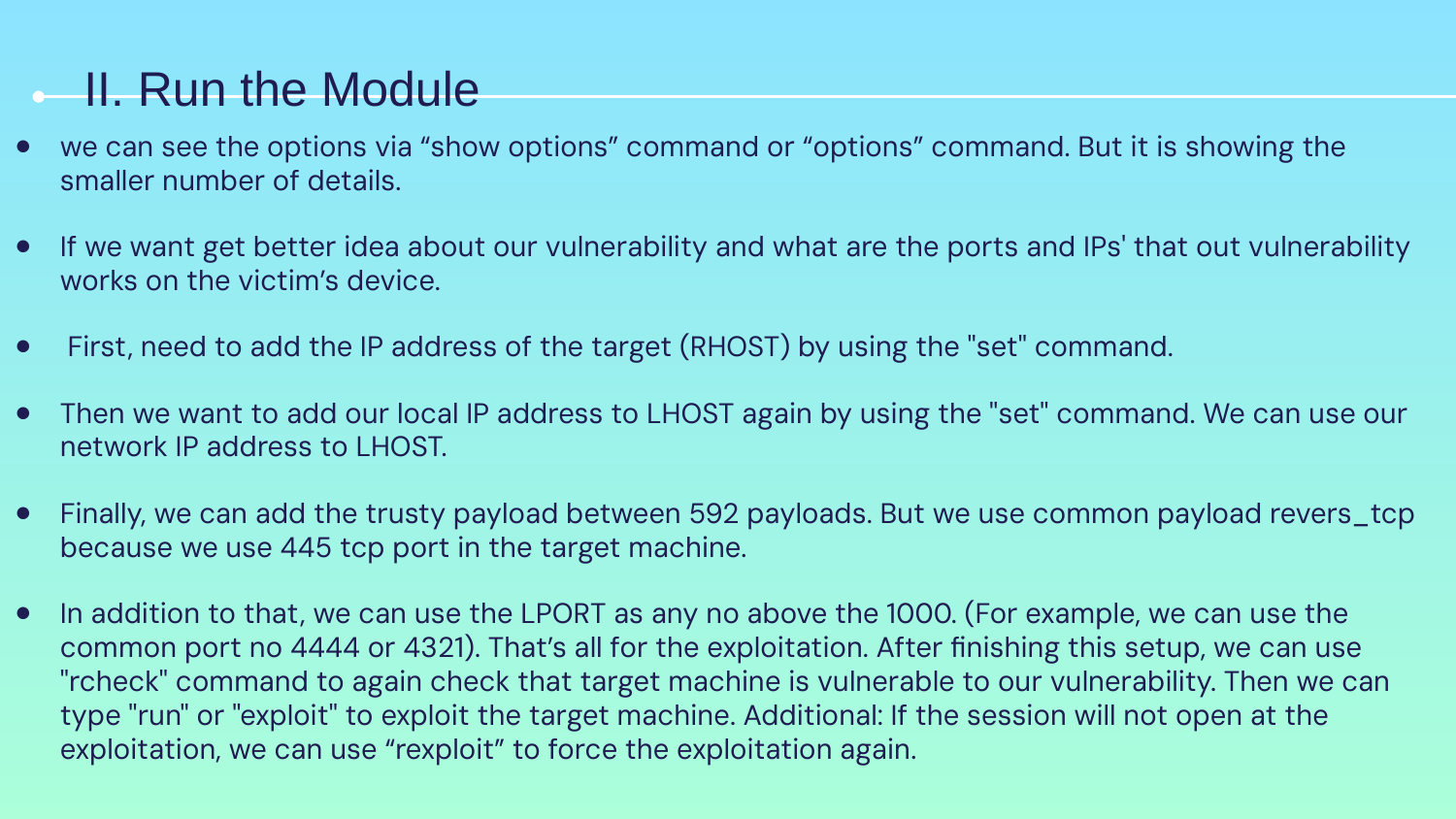

# II. Run the Module
we can see the options via “show options” command or “options” command. But it is showing the smaller number of details.
If we want get better idea about our vulnerability and what are the ports and IPs' that out vulnerability works on the victim’s device.
 First, need to add the IP address of the target (RHOST) by using the "set" command.
Then we want to add our local IP address to LHOST again by using the "set" command. We can use our network IP address to LHOST.
Finally, we can add the trusty payload between 592 payloads. But we use common payload revers_tcp because we use 445 tcp port in the target machine.
In addition to that, we can use the LPORT as any no above the 1000. (For example, we can use the common port no 4444 or 4321). That’s all for the exploitation. After finishing this setup, we can use "rcheck" command to again check that target machine is vulnerable to our vulnerability. Then we can type "run" or "exploit" to exploit the target machine. Additional: If the session will not open at the exploitation, we can use “rexploit” to force the exploitation again.